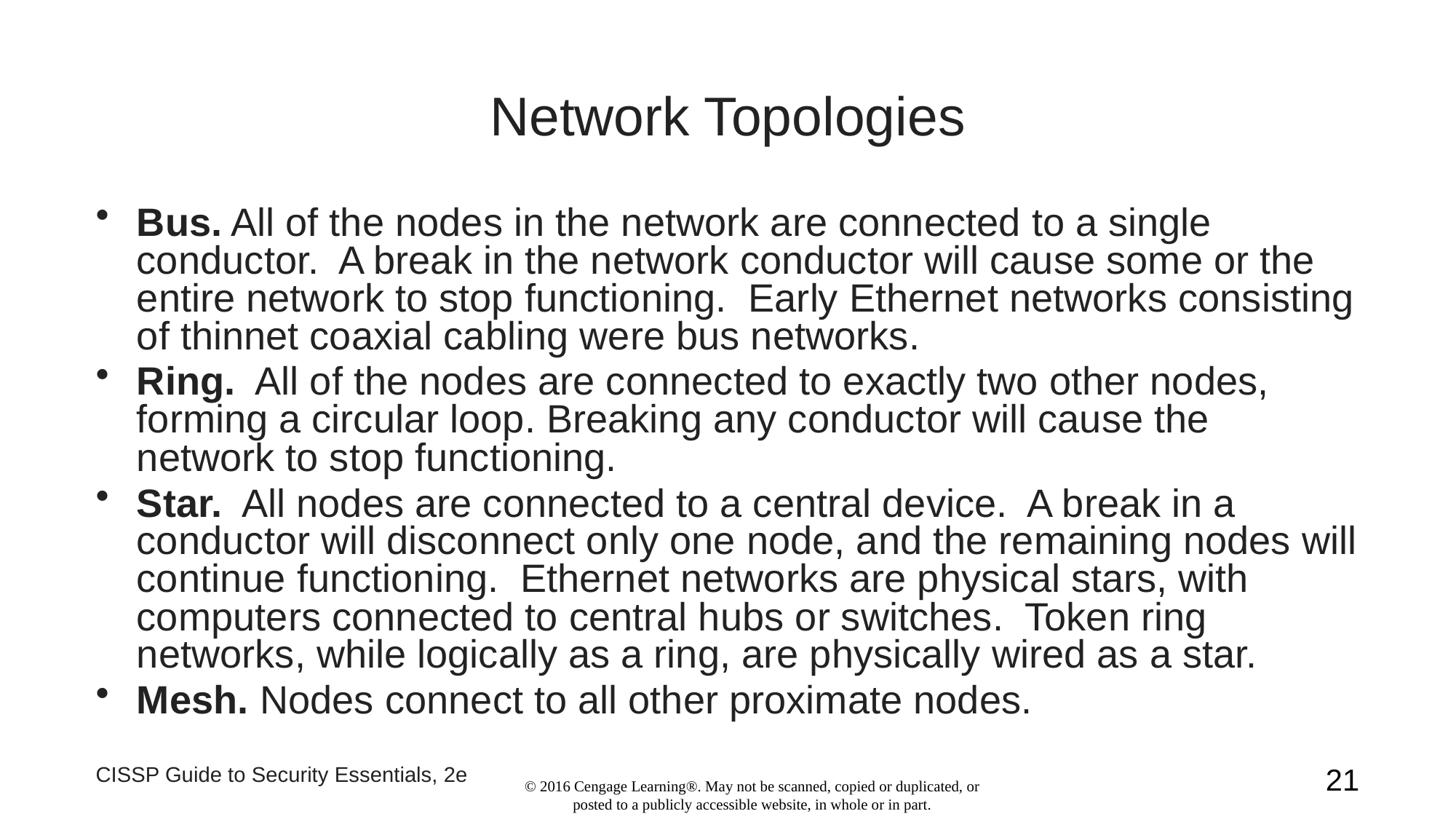

# Network Topologies
Bus. All of the nodes in the network are connected to a single conductor.  A break in the network conductor will cause some or the entire network to stop functioning.  Early Ethernet networks consisting of thinnet coaxial cabling were bus networks.
Ring.  All of the nodes are connected to exactly two other nodes, forming a circular loop. Breaking any conductor will cause the network to stop functioning.
Star.  All nodes are connected to a central device.  A break in a conductor will disconnect only one node, and the remaining nodes will continue functioning.  Ethernet networks are physical stars, with computers connected to central hubs or switches.  Token ring networks, while logically as a ring, are physically wired as a star.
Mesh. Nodes connect to all other proximate nodes.
CISSP Guide to Security Essentials, 2e
21
© 2016 Cengage Learning®. May not be scanned, copied or duplicated, or posted to a publicly accessible website, in whole or in part.